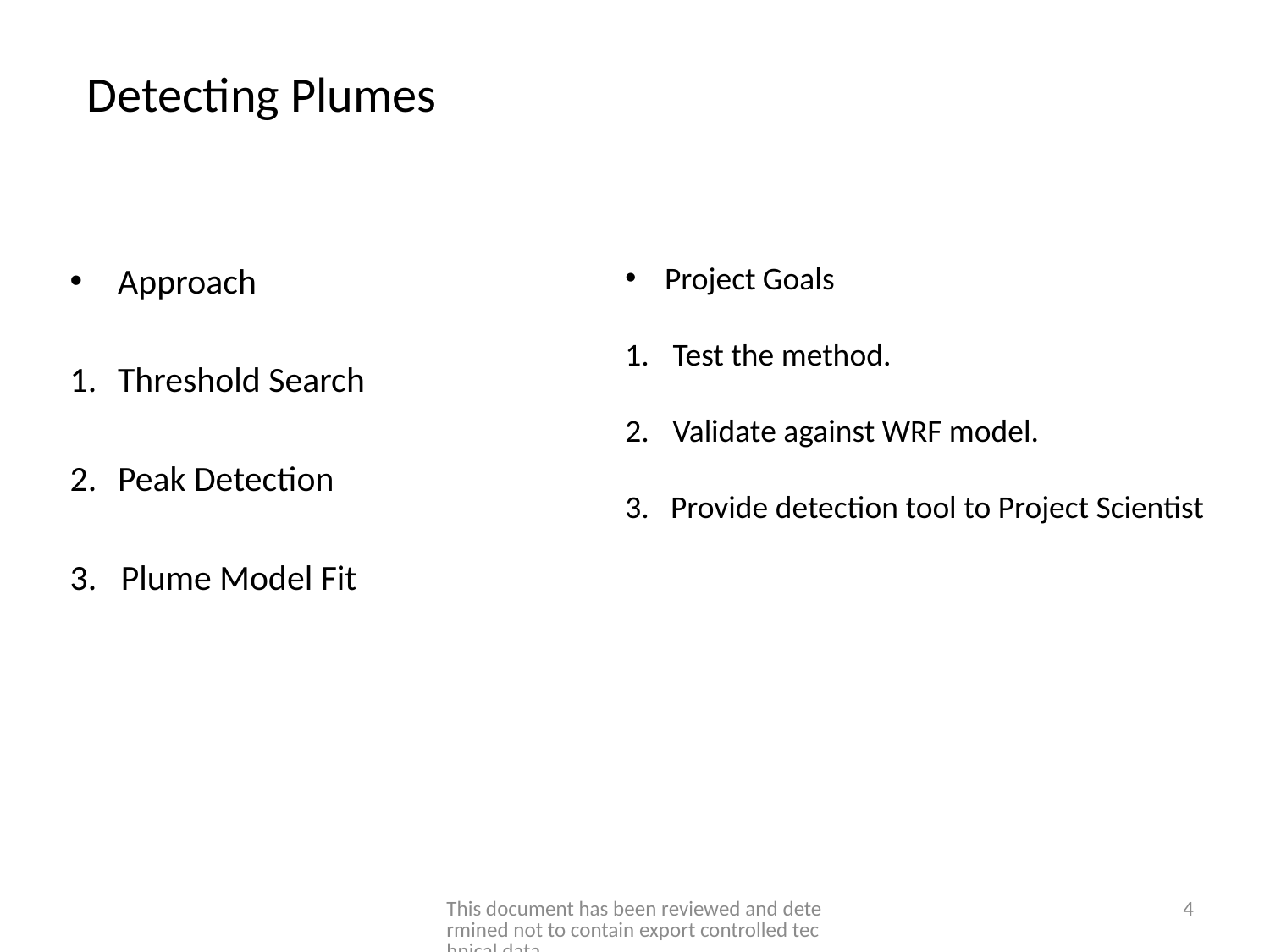

Detecting Plumes
Approach

Threshold Search

Peak Detection

3.   Plume Model Fit
Project Goals

Test the method.

Validate against WRF model.

3.   Provide detection tool to Project Scientist

This document has been reviewed and determined not to contain export controlled technical data.
4